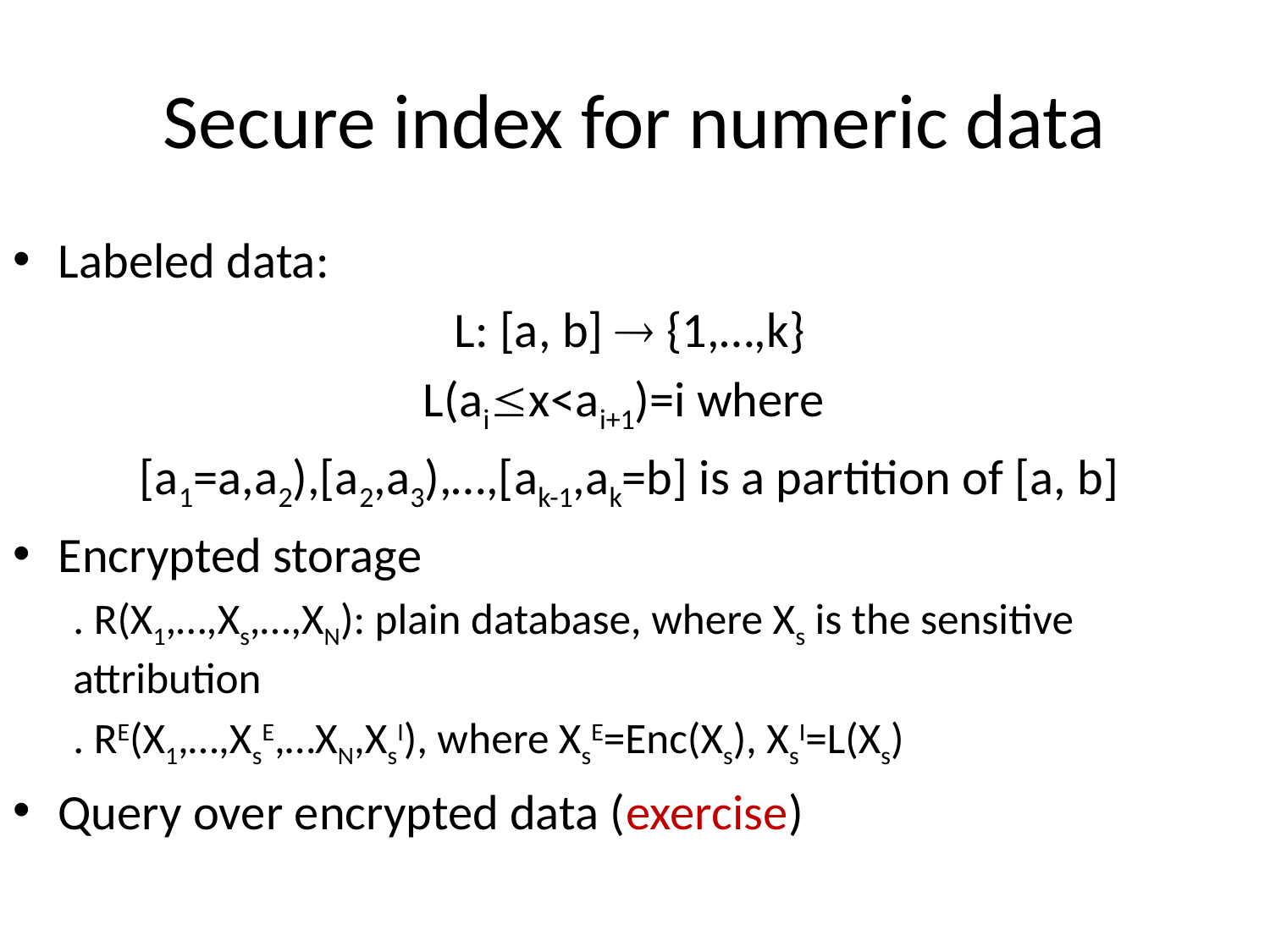

# Secure index for numeric data
Labeled data:
L: [a, b] → {1,…,k}
L(ai≤x<ai+1)=i where
[a1=a,a2),[a2,a3),…,[ak-1,ak=b] is a partition of [a, b]
Encrypted storage
. R(X1,…,Xs,…,XN): plain database, where Xs is the sensitive attribution
. RE(X1,…,XsE,…XN,XsI), where XsE=Enc(Xs), XsI=L(Xs)
Query over encrypted data (exercise)